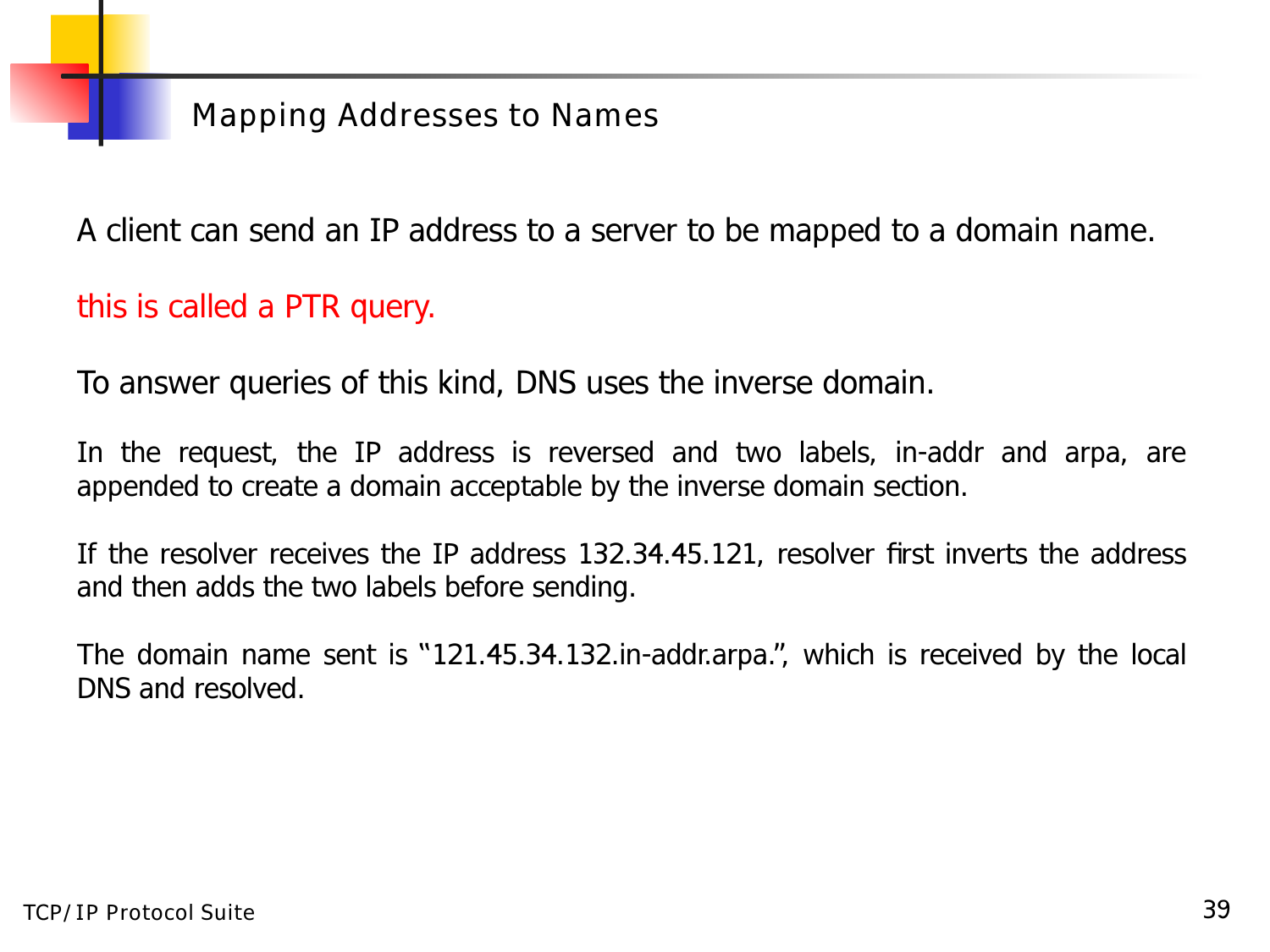

Mapping Addresses to Names
A client can send an IP address to a server to be mapped to a domain name.

this is called a PTR query.

To answer queries of this kind, DNS uses the inverse domain.

In the request, the IP address is reversed and two labels, in-addr and arpa, are appended to create a domain acceptable by the inverse domain section.

If the resolver receives the IP address 132.34.45.121, resolver first inverts the address and then adds the two labels before sending.

The domain name sent is “121.45.34.132.in-addr.arpa.”, which is received by the local DNS and resolved.
39
TCP/IP Protocol Suite